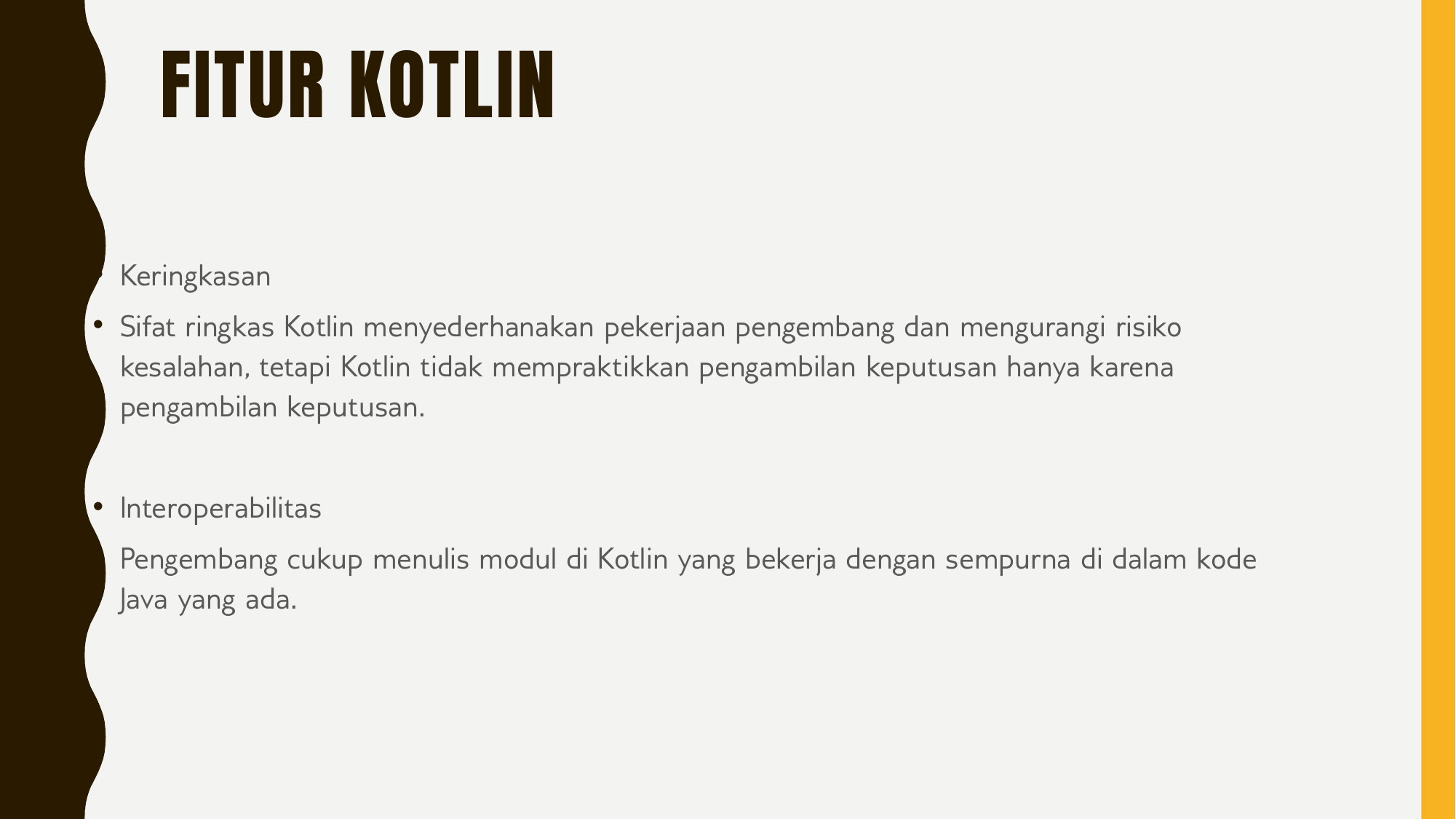

# Fitur kotlin
Keringkasan
Sifat ringkas Kotlin menyederhanakan pekerjaan pengembang dan mengurangi risiko kesalahan, tetapi Kotlin tidak mempraktikkan pengambilan keputusan hanya karena pengambilan keputusan.

Interoperabilitas
Pengembang cukup menulis modul di Kotlin yang bekerja dengan sempurna di dalam kode Java yang ada.